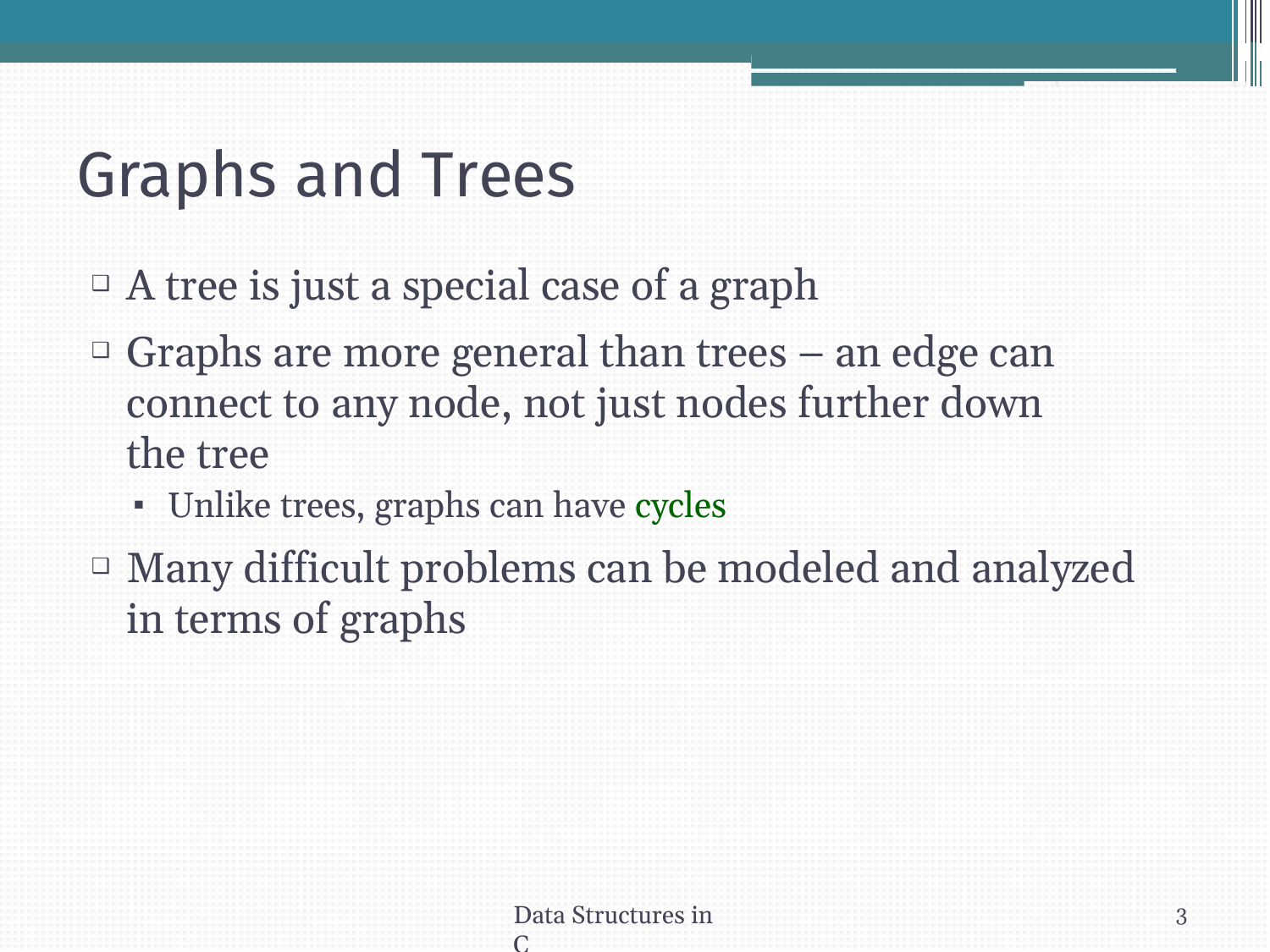

# Graphs and Trees
A tree is just a special case of a graph
Graphs are more general than trees – an edge can connect to any node, not just nodes further down the tree
Unlike trees, graphs can have cycles
Many difficult problems can be modeled and analyzed in terms of graphs
Data Structures in C
3